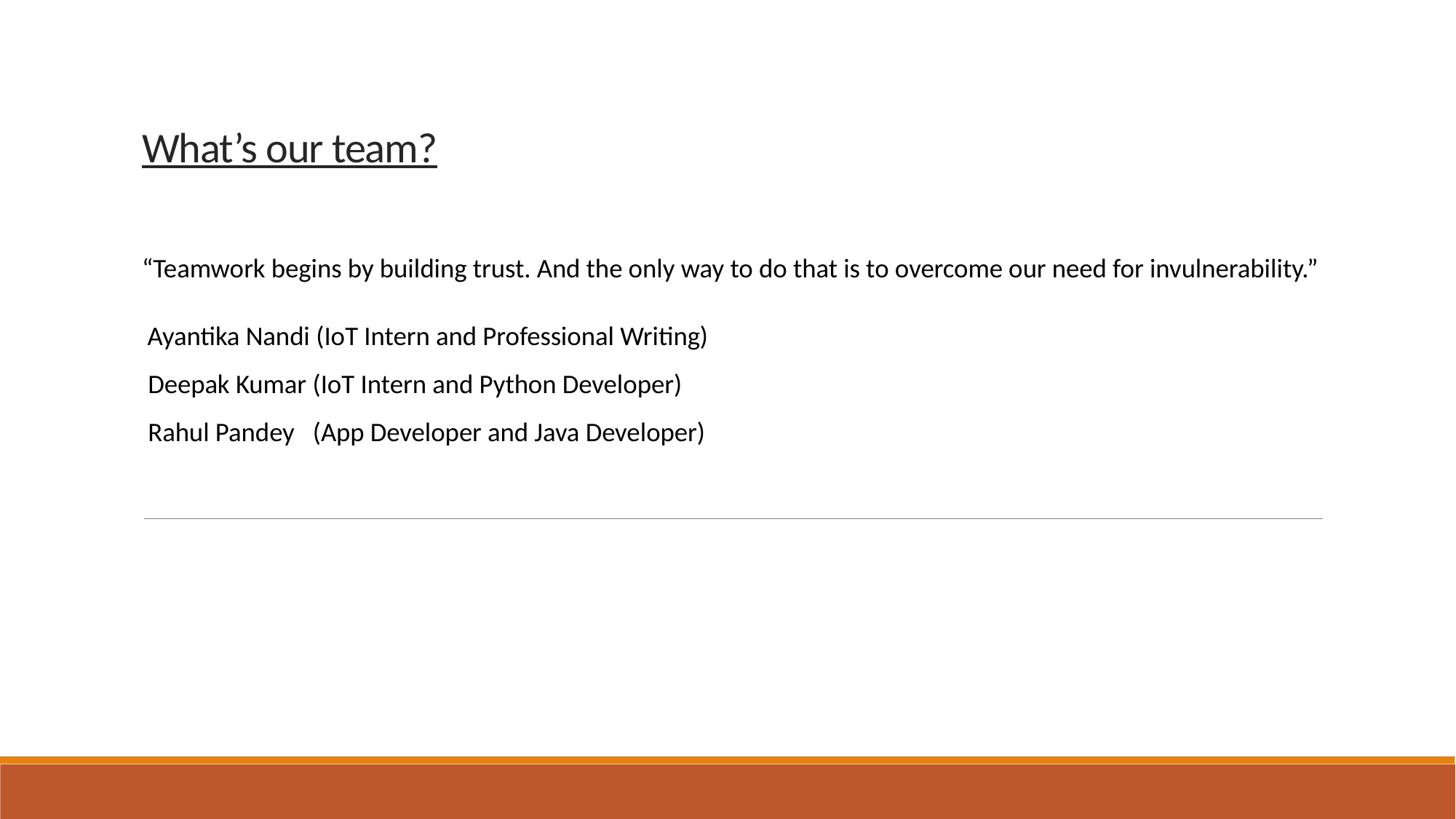

# What’s our team?
“Teamwork begins by building trust. And the only way to do that is to overcome our need for invulnerability.”
 Ayantika Nandi (IoT Intern and Professional Writing)
 Deepak Kumar (IoT Intern and Python Developer)
 Rahul Pandey   (App Developer and Java Developer)